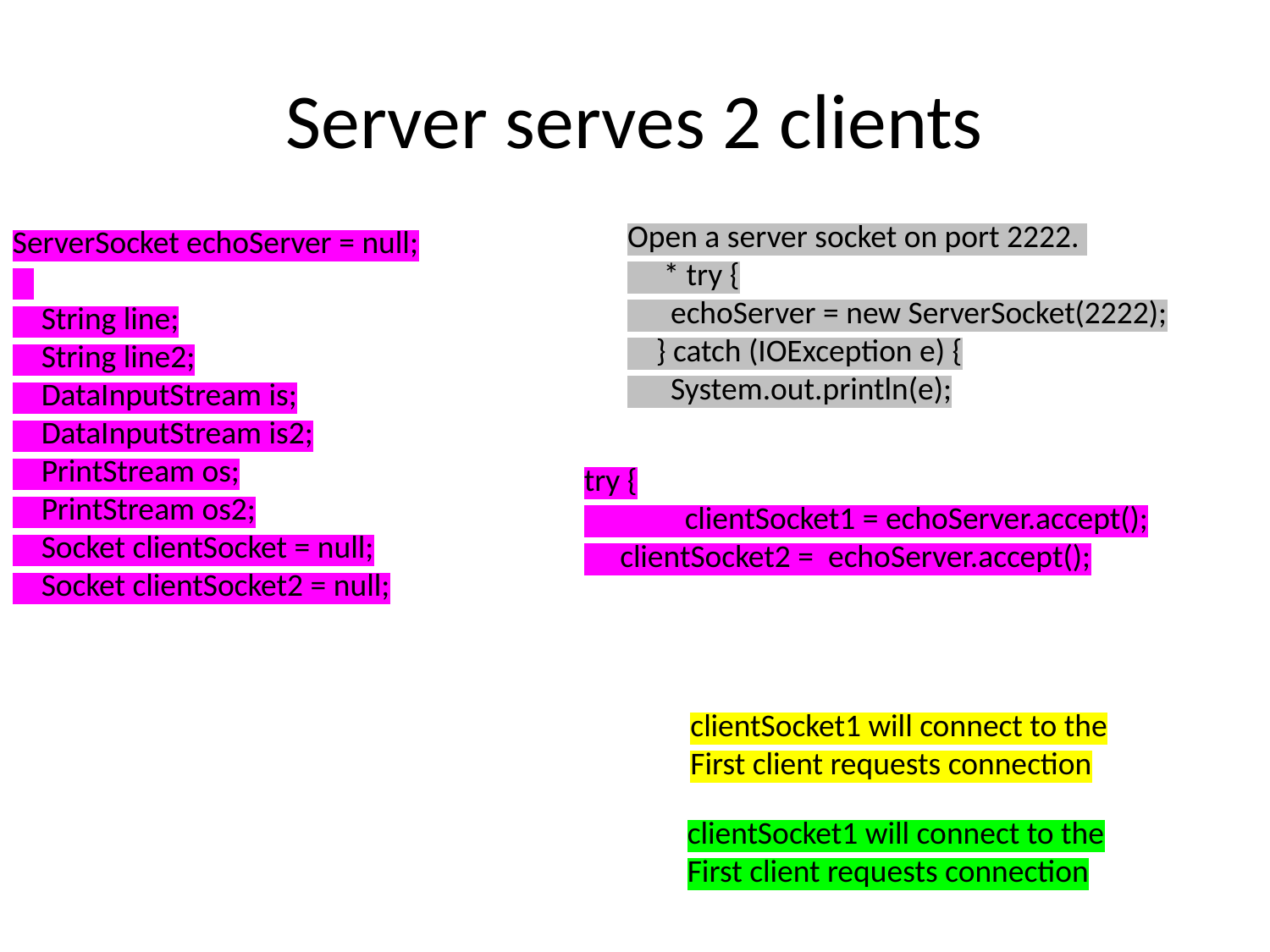

# Server serves 2 clients
Open a server socket on port 2222.
     * try {
      echoServer = new ServerSocket(2222);
    } catch (IOException e) {
      System.out.println(e);
ServerSocket echoServer = null;

    String line;
    String line2;
    DataInputStream is;
    DataInputStream is2;
    PrintStream os;
    PrintStream os2;
    Socket clientSocket = null;
    Socket clientSocket2 = null;
try {
              clientSocket1 = echoServer.accept();
     clientSocket2 =  echoServer.accept();
clientSocket1 will connect to the
First client requests connection

clientSocket1 will connect to the
First client requests connection